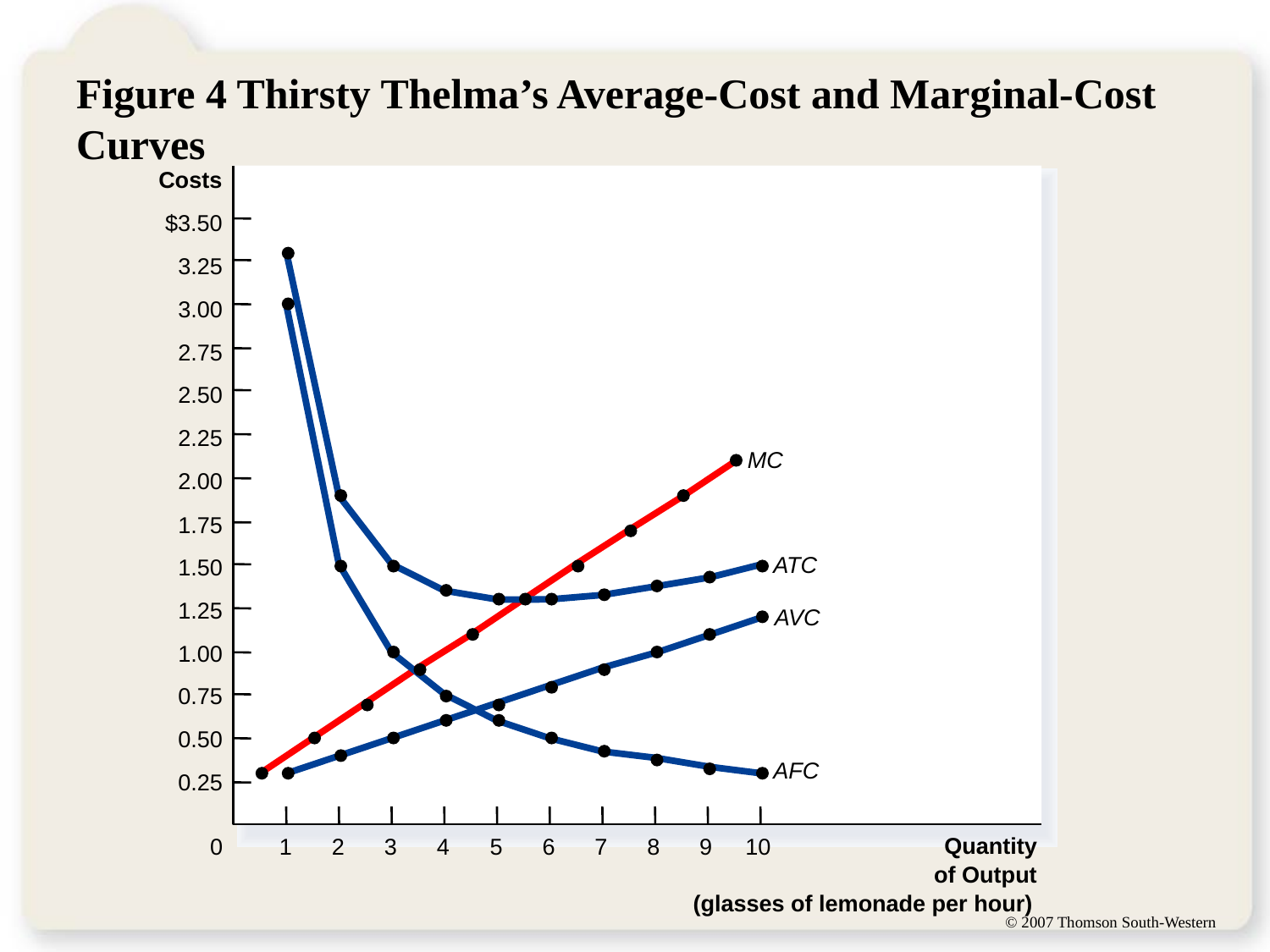

# Figure 4 Thirsty Thelma’s Average-Cost and Marginal-Cost Curves
Costs

$3.50

3.25
3.00

2.75
2.50
2.25
MC

2.00
1.75
ATC
1.50
1.25
AVC

1.00
0.75
0.50
AFC
0.25
Quantity
0
1
2
3
4
5
6
7
8
9
10
of Output
(glasses of lemonade per hour)